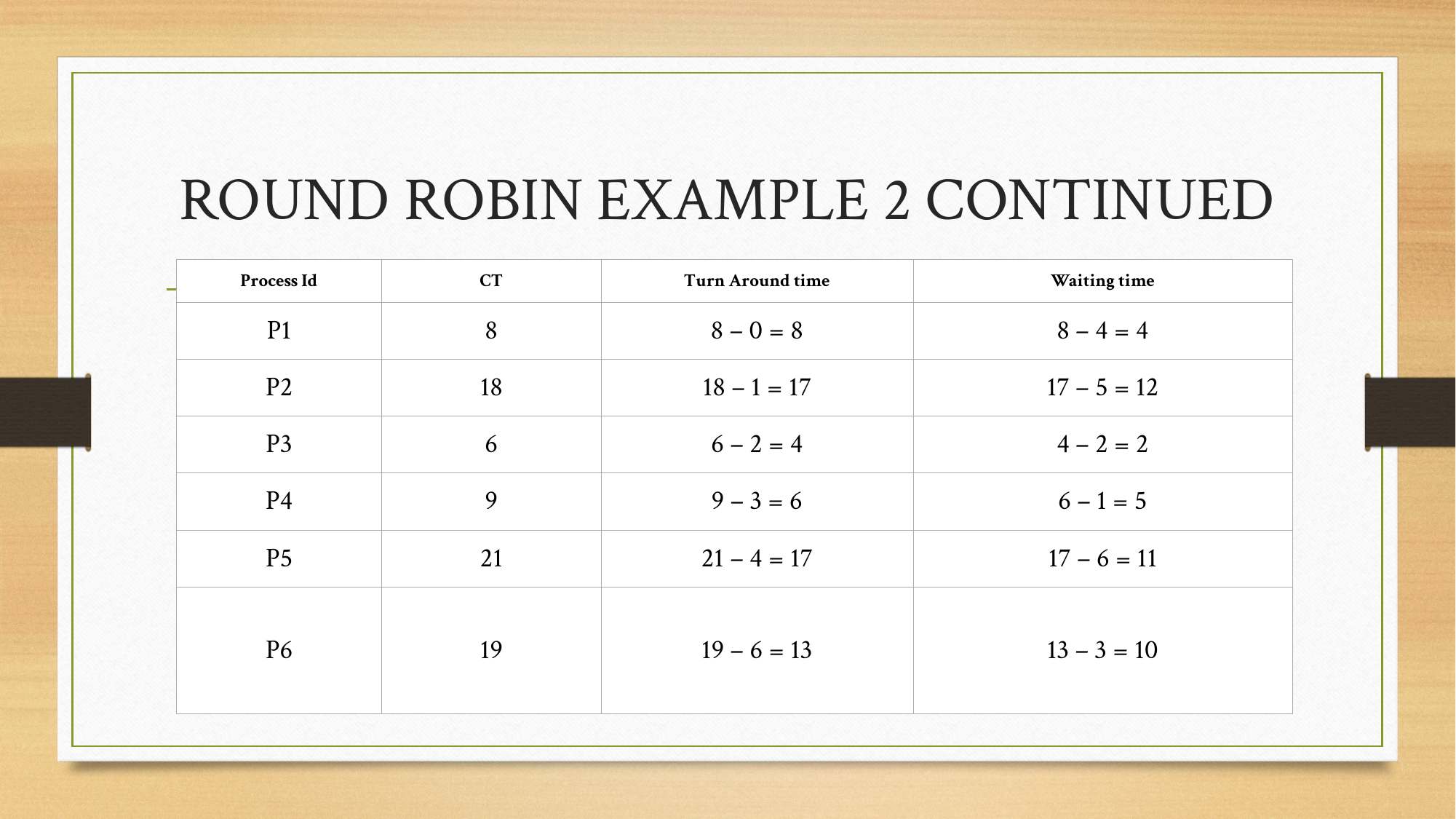

# ROUND ROBIN EXAMPLE 2 CONTINUED
| Process Id | CT | Turn Around time | Waiting time |
| --- | --- | --- | --- |
| P1 | 8 | 8 – 0 = 8 | 8 – 4 = 4 |
| P2 | 18 | 18 – 1 = 17 | 17 – 5 = 12 |
| P3 | 6 | 6 – 2 = 4 | 4 – 2 = 2 |
| P4 | 9 | 9 – 3 = 6 | 6 – 1 = 5 |
| P5 | 21 | 21 – 4 = 17 | 17 – 6 = 11 |
| P6 | 19 | 19 – 6 = 13 | 13 – 3 = 10 |